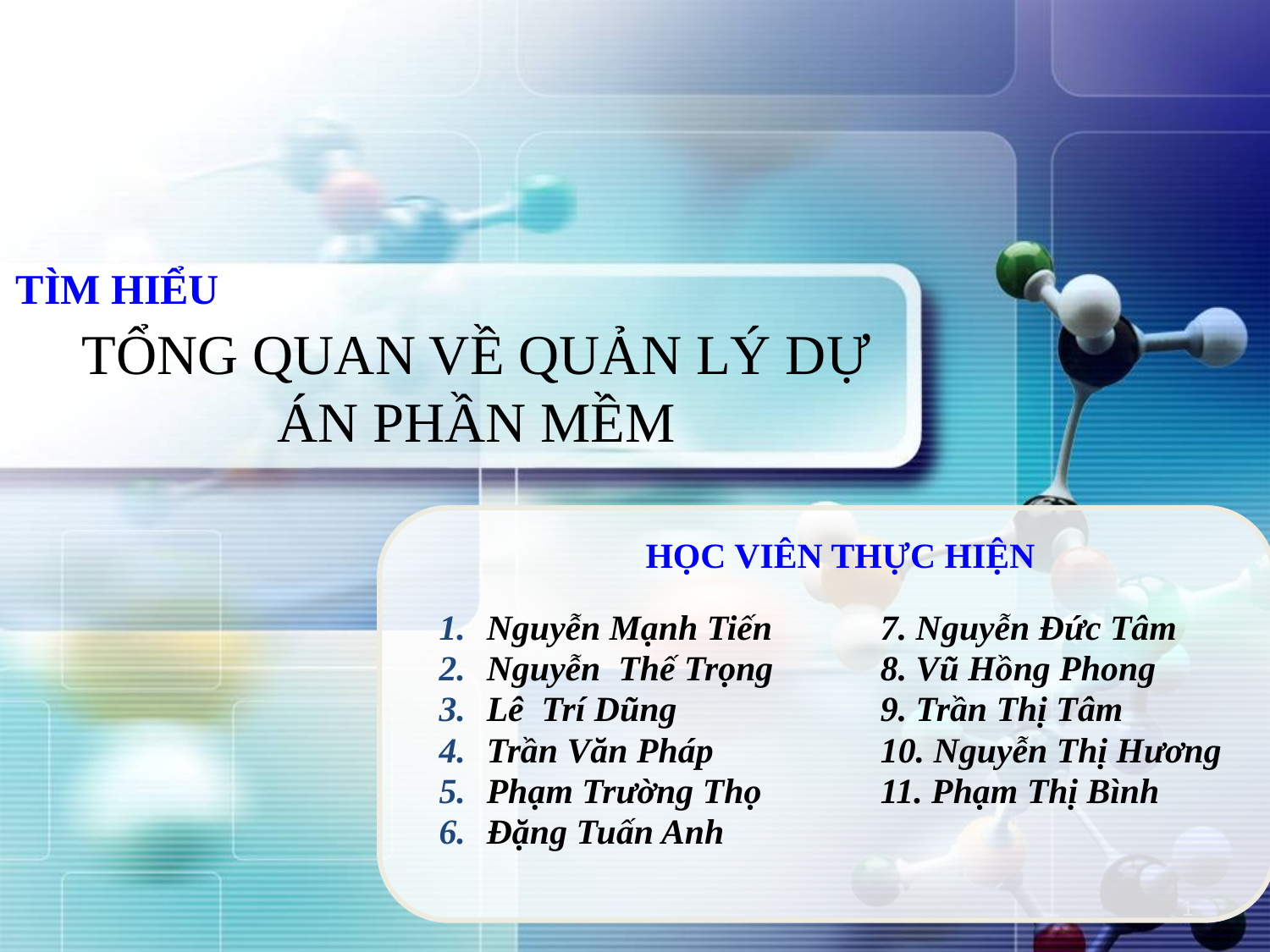

TÌM HIỂU
TỔNG QUAN VỀ QUẢN LÝ DỰ ÁN PHẦN MỀM

HỌC VIÊN THỰC HIỆN
Nguyễn Mạnh Tiến
Nguyễn  Thế Trọng
Lê  Trí Dũng
Trần Văn Pháp
Phạm Trường Thọ
Đặng Tuấn Anh

7. Nguyễn Đức Tâm
8. Vũ Hồng Phong
9. Trần Thị Tâm
10. Nguyễn Thị Hương
11. Phạm Thị Bình
1